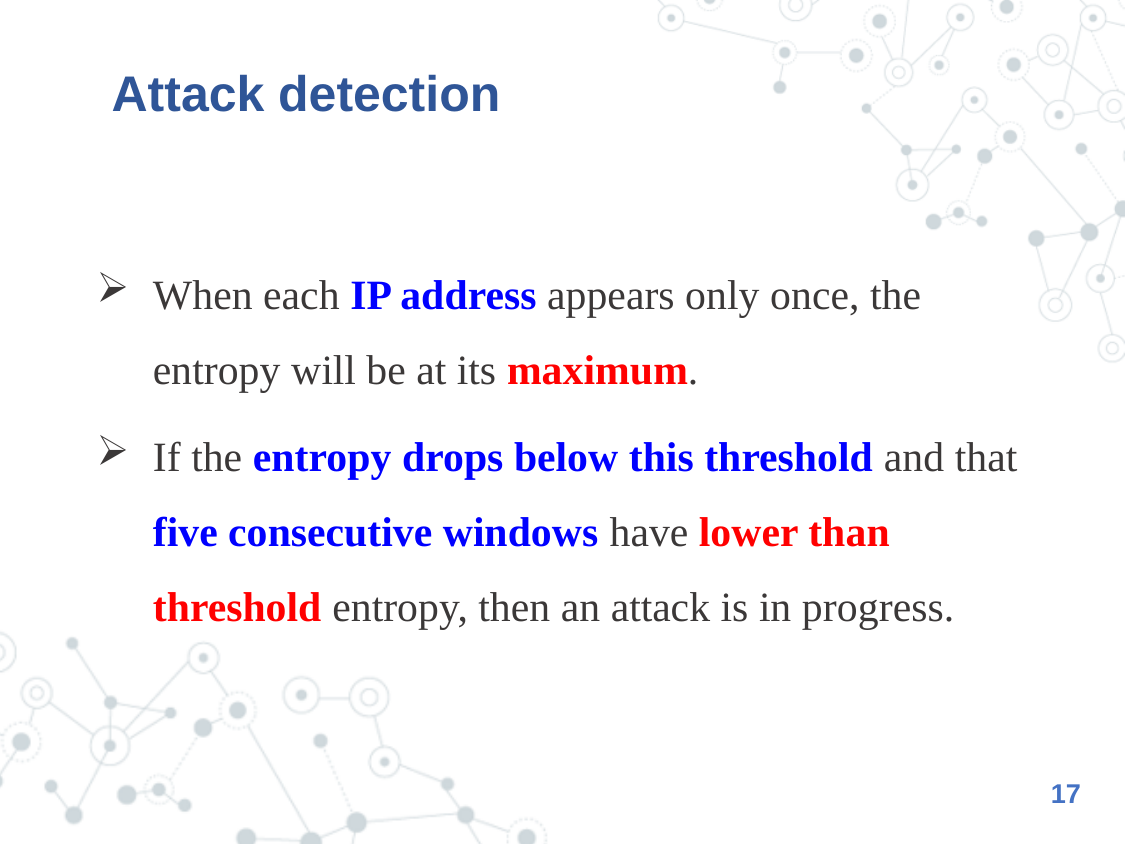

# Attack detection
When each IP address appears only once, the entropy will be at its maximum.
If the entropy drops below this threshold and that five consecutive windows have lower than threshold entropy, then an attack is in progress.